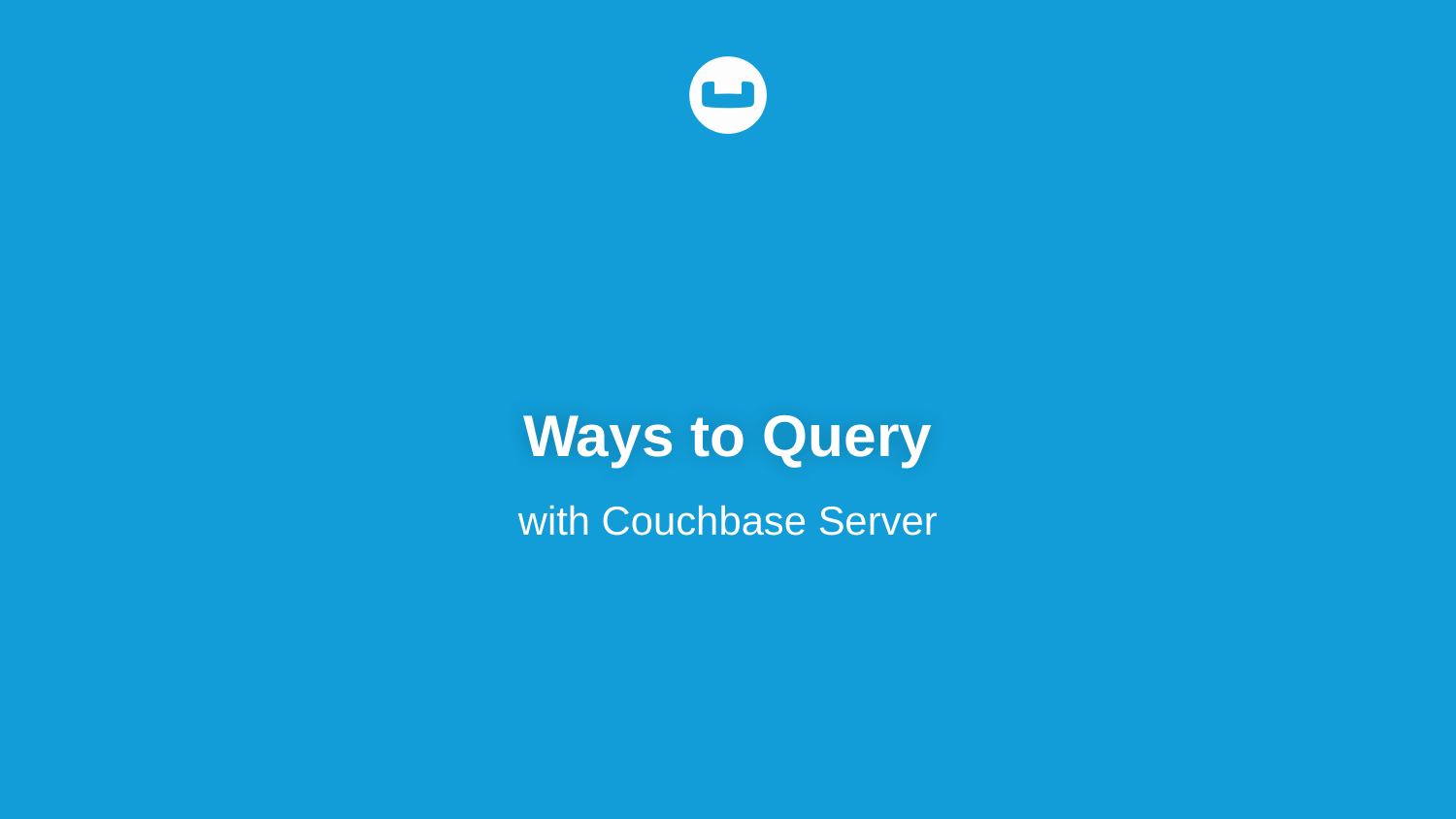

# Ways to Query
with Couchbase Server